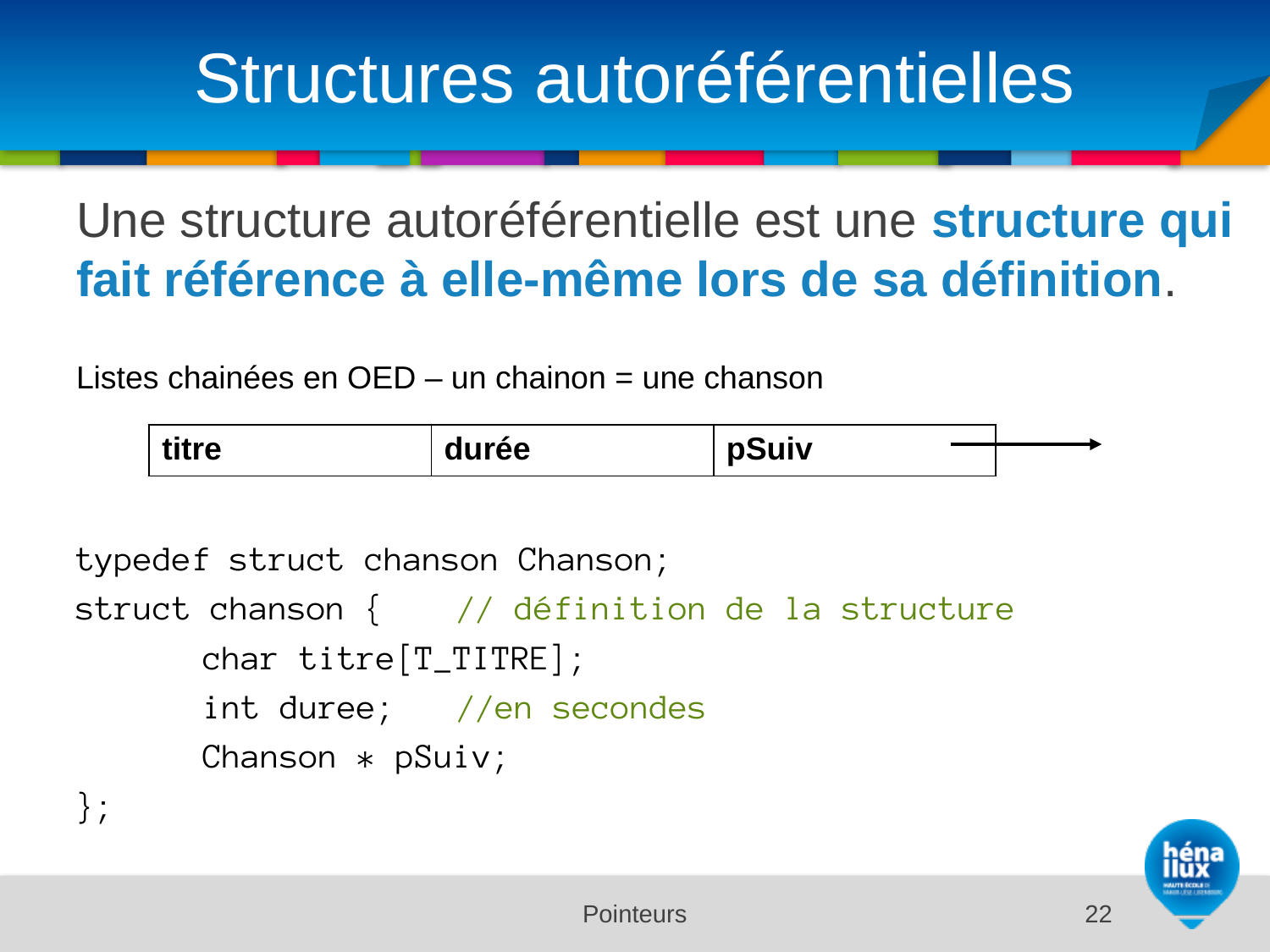

# Structures autoréférentielles
Une structure autoréférentielle est une structure qui fait référence à elle-même lors de sa définition.

Listes chainées en OED – un chainon = une chanson

typedef struct chanson Chanson;
struct chanson {	// définition de la structure
	char titre[T_TITRE];
	int duree; 	//en secondes
	Chanson * pSuiv;
};

| titre | durée | pSuiv |
| --- | --- | --- |
Pointeurs
22